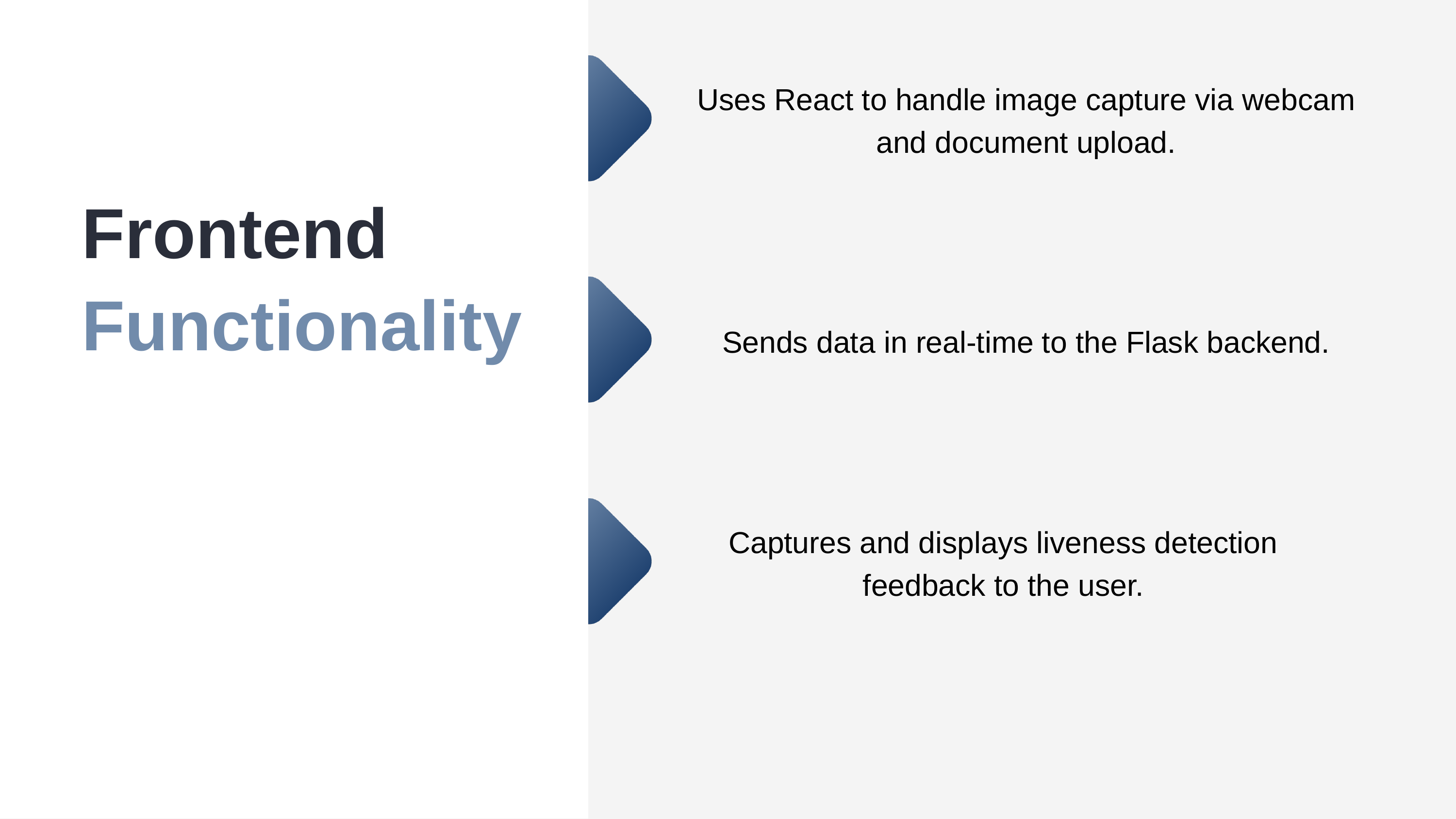

Uses React to handle image capture via webcam and document upload.
Frontend  Functionality

Sends data in real-time to the Flask backend.

Captures and displays liveness detection feedback to the user.